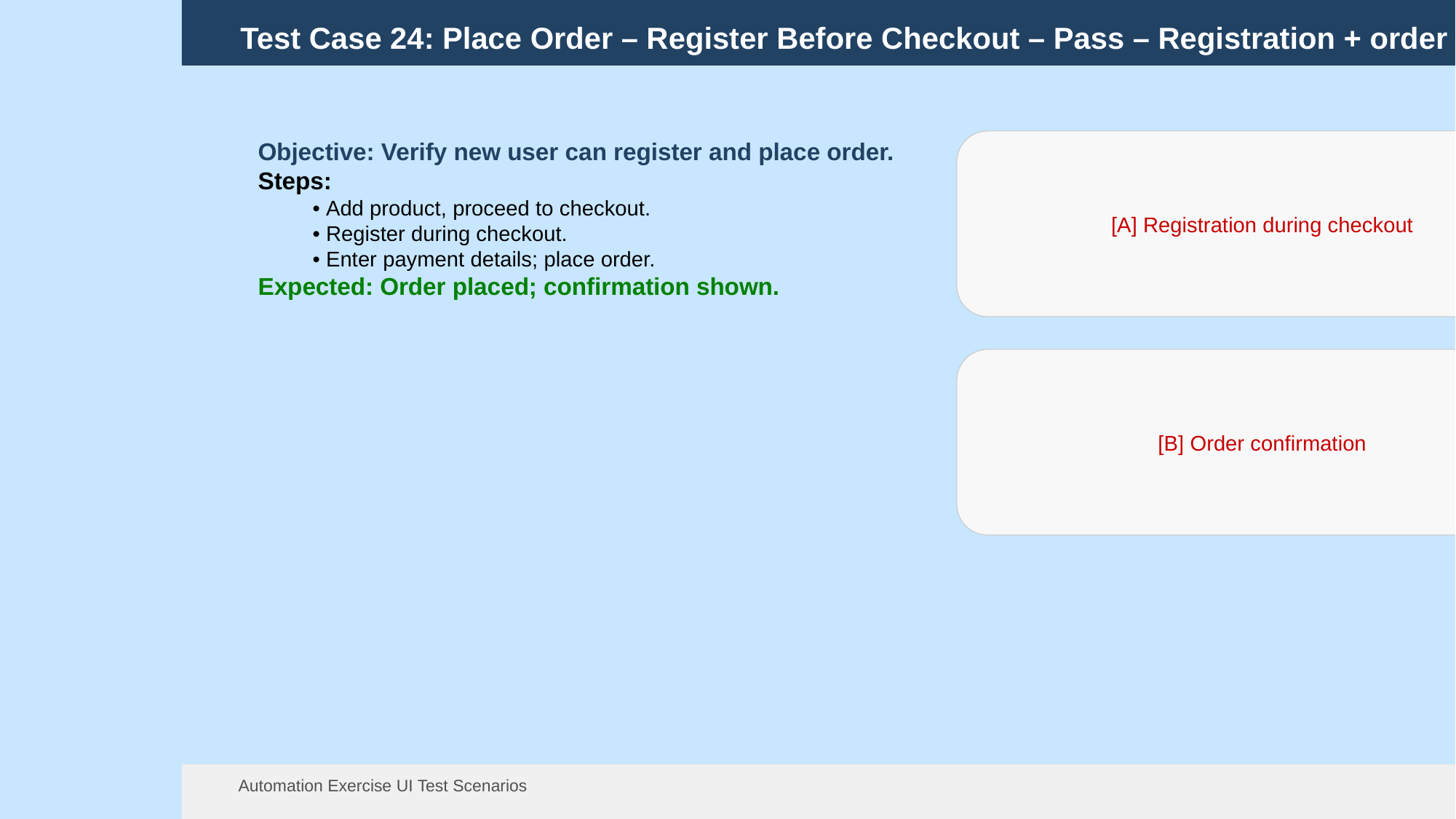

Test Case 24: Place Order – Register Before Checkout – Pass – Registration + order
Objective: Verify new user can register and place order.
Steps:
• Add product, proceed to checkout.
• Register during checkout.
• Enter payment details; place order.
Expected: Order placed; confirmation shown.
[A] Registration during checkout
[B] Order confirmation

Automation Exercise UI Test Scenarios
13 Aug 2025